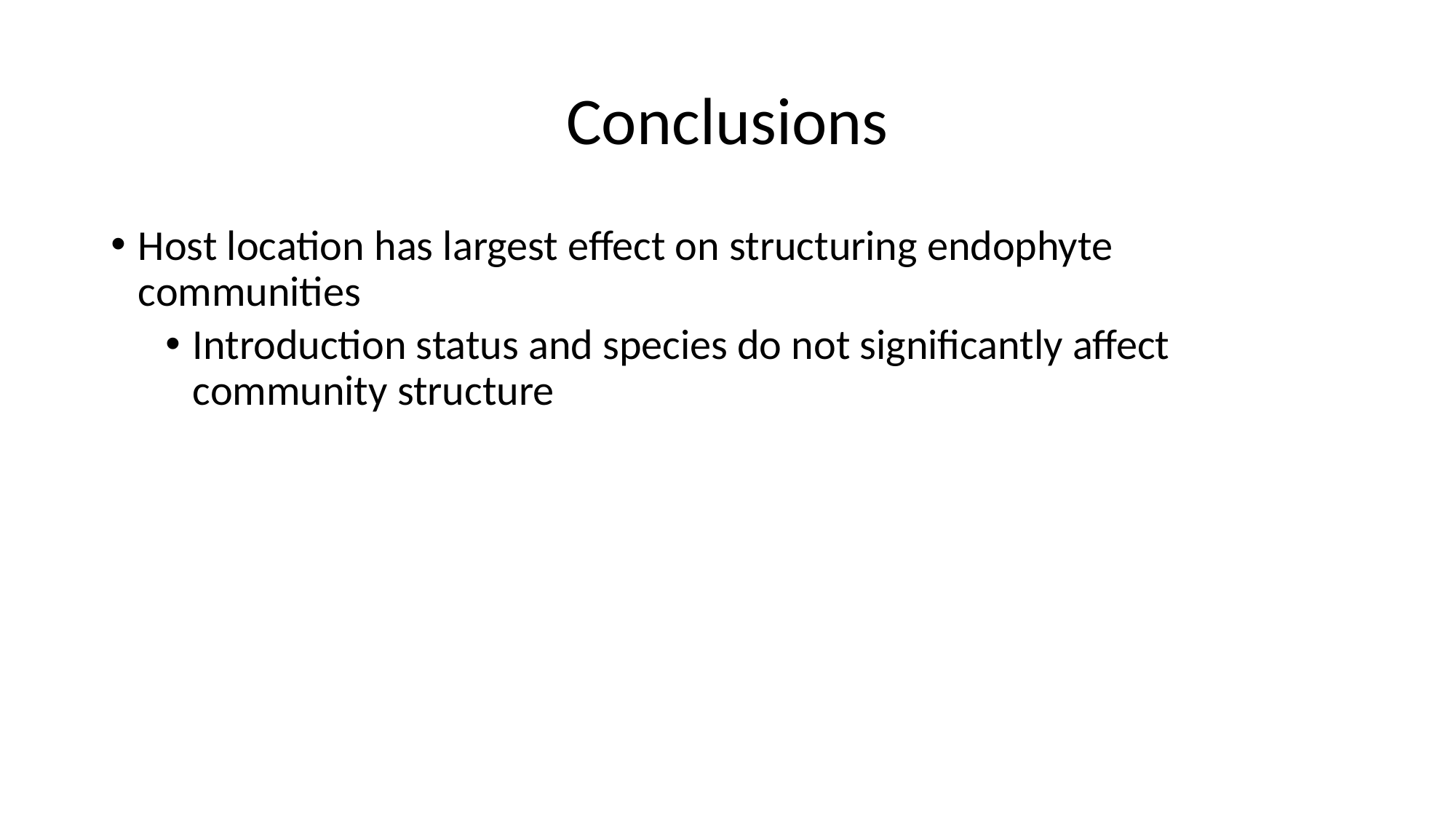

# Conclusions
Host location has largest effect on structuring endophyte communities
Introduction status and species do not significantly affect community structure